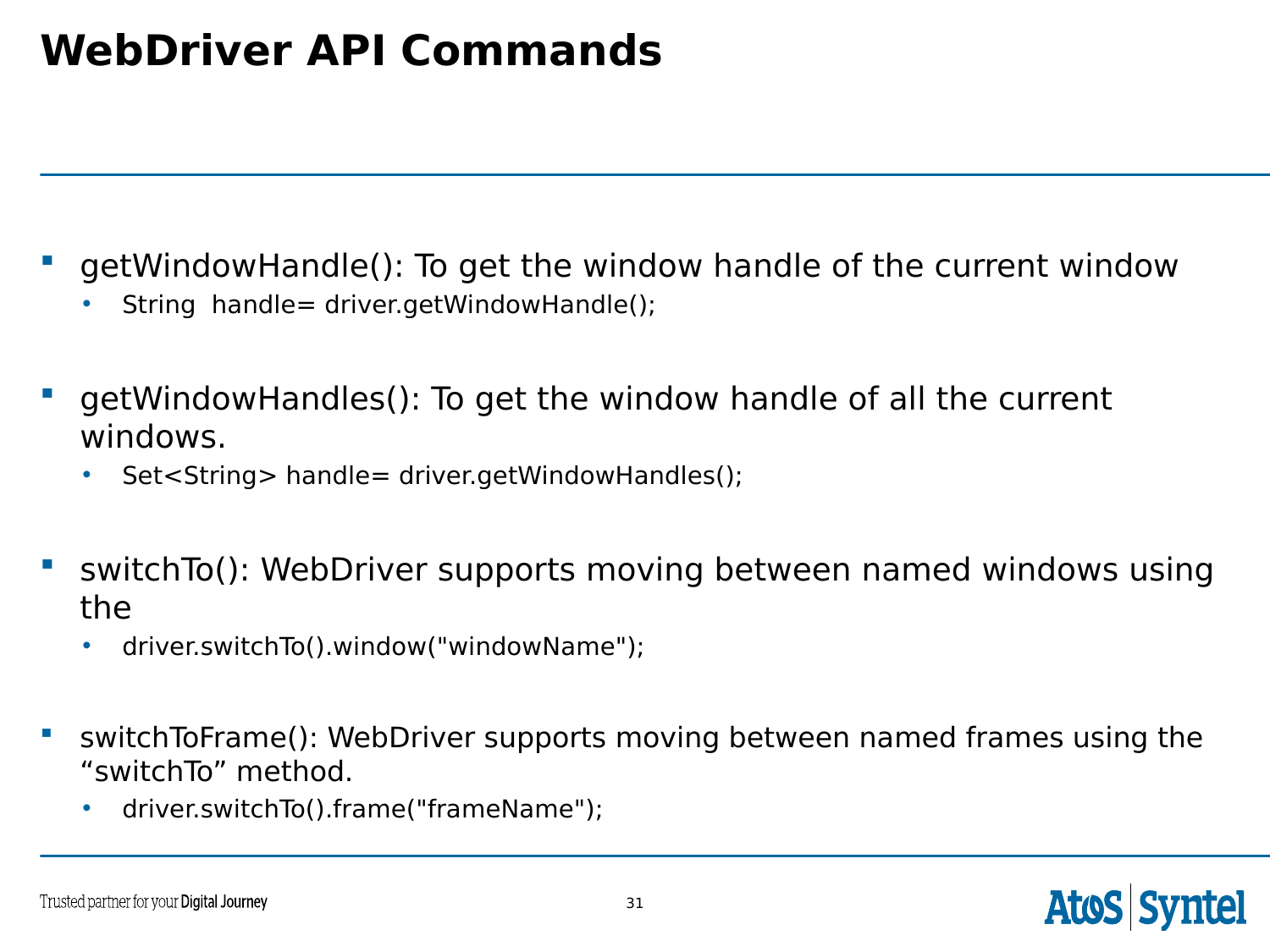

WebDriver API Commands

getWindowHandle(): To get the window handle of the current window
String  handle= driver.getWindowHandle();

getWindowHandles(): To get the window handle of all the current windows.
Set<String> handle= driver.getWindowHandles();

switchTo(): WebDriver supports moving between named windows using the
driver.switchTo().window("windowName");

switchToFrame(): WebDriver supports moving between named frames using the “switchTo” method.
driver.switchTo().frame("frameName");